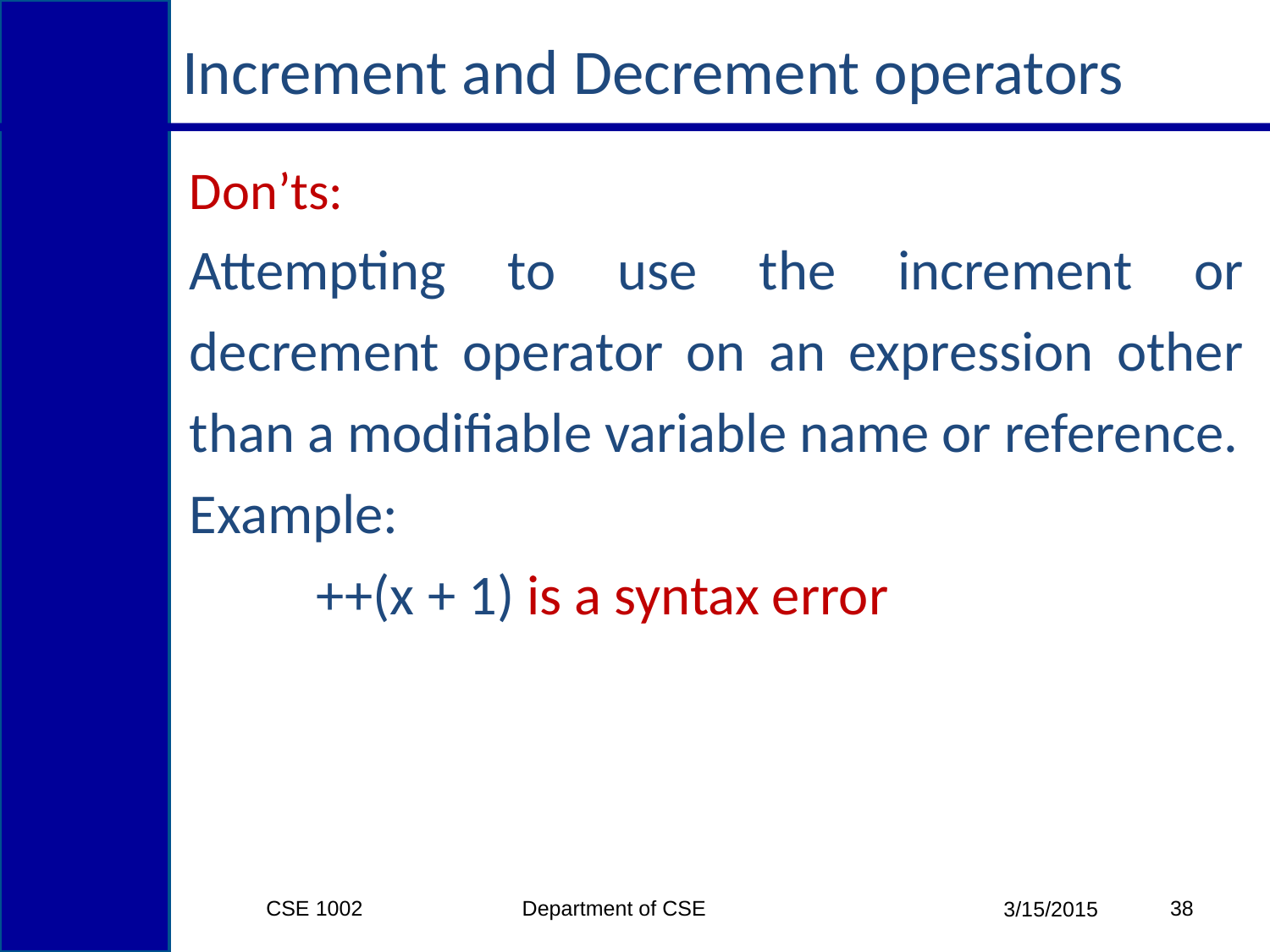

# Increment and Decrement operators
Don’ts:
Attempting to use the increment or decrement operator on an expression other than a modifiable variable name or reference.
Example:
 	++(x + 1) is a syntax error

CSE 1002                           Department of CSE
38
3/15/2015